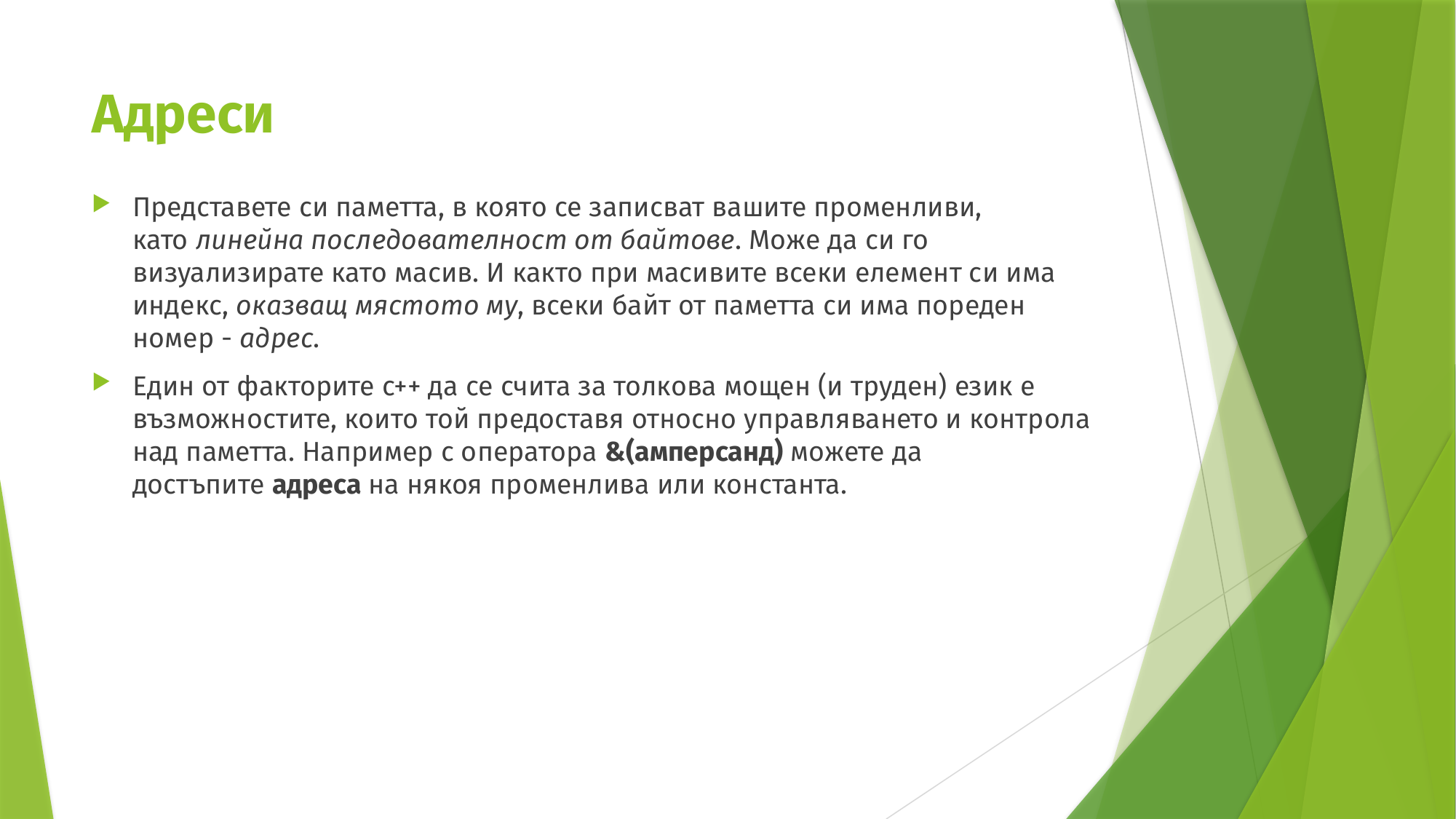

# Адреси
Представете си паметта, в която се записват вашите променливи, като линейна последователност от байтове. Може да си го визуализирате като масив. И както при масивите всеки елемент си има индекс, оказващ мястото му, всеки байт от паметта си има пореден номер - адрес.
Един от факторите с++ да се счита за толкова мощен (и труден) език е възможностите, които той предоставя относно управляването и контрола над паметта. Например с оператора &(амперсанд) можете да достъпите адреса на някоя променлива или константа.